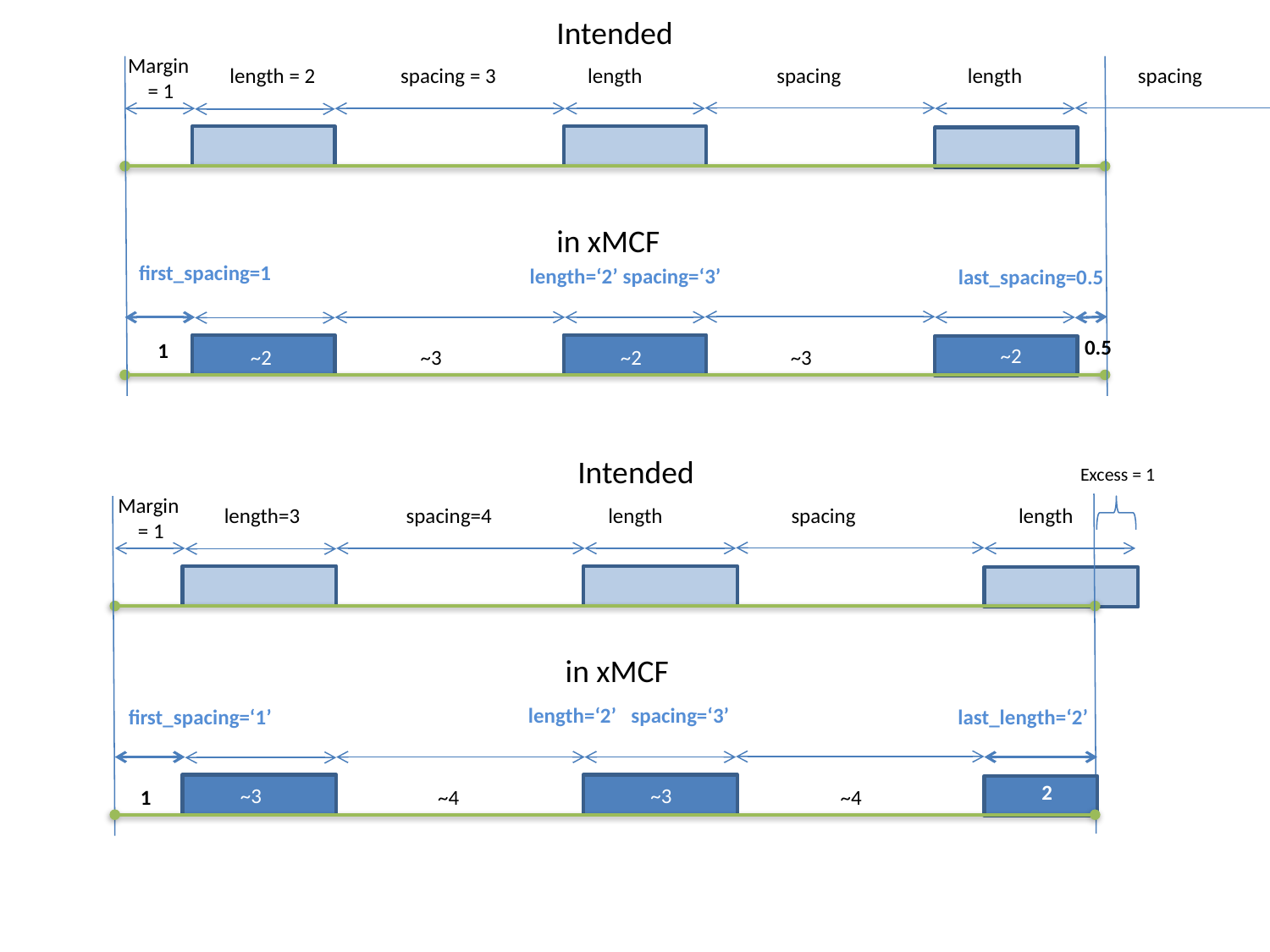

Intended
Margin
 = 1
length = 2
spacing = 3
length
spacing
length
spacing

in xMCF
first_spacing=1
length=‘2’ spacing=‘3’
last_spacing=0.5
0.5
1

~2
~2
~3
~2
~3
Intended
Excess = 1
Margin
 = 1

length=3
spacing=4
length
spacing
length

in xMCF
length=‘2’   spacing=‘3’
first_spacing=‘1’
last_length=‘2’
2

~3
~3

1
~4
~4